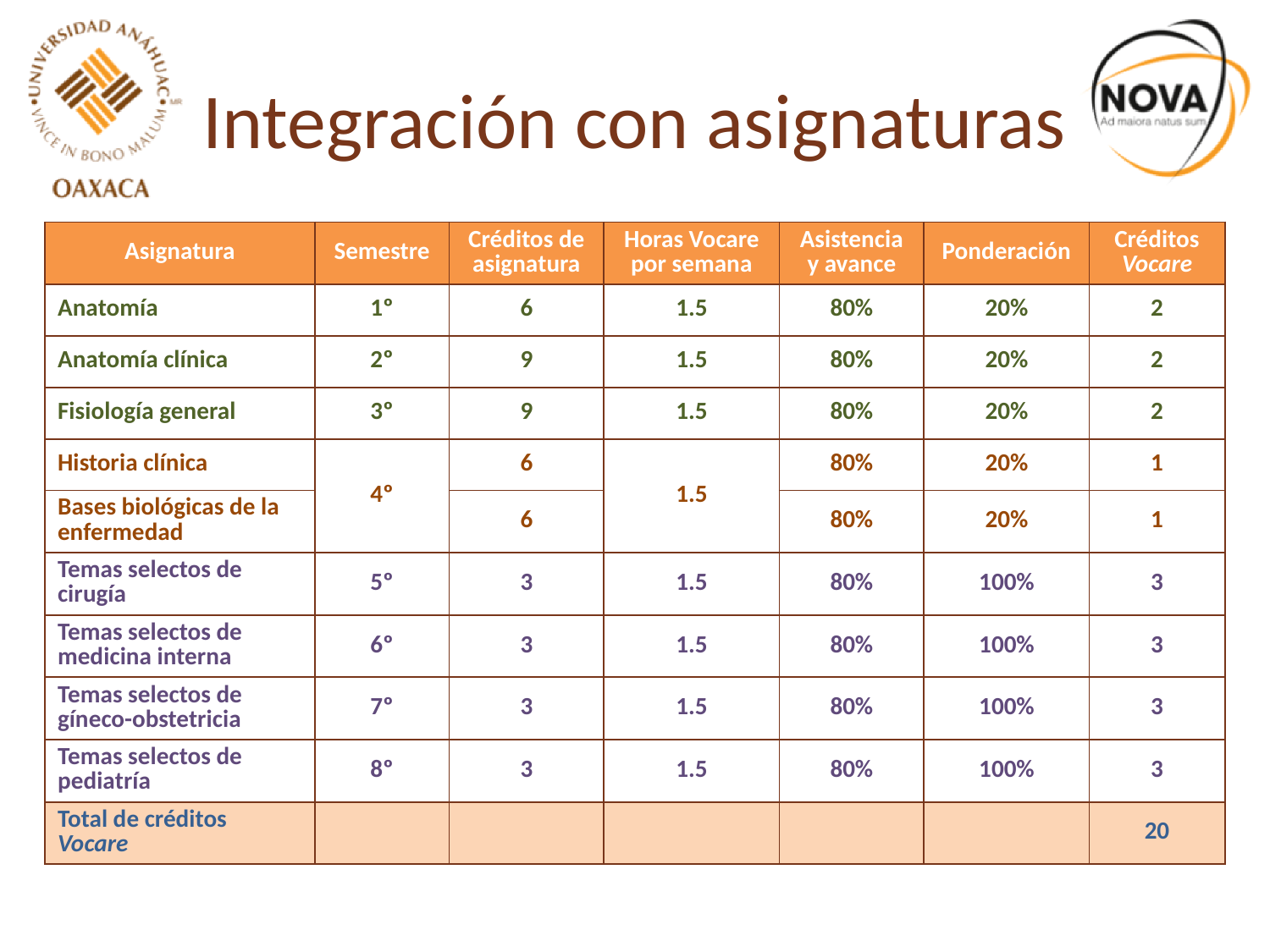

# Integración con asignaturas
| Asignatura | Semestre | Créditos de asignatura | Horas Vocare por semana | Asistencia y avance | Ponderación | Créditos Vocare |
| --- | --- | --- | --- | --- | --- | --- |
| Anatomía | 1º | 6 | 1.5 | 80% | 20% | 2 |
| Anatomía clínica | 2º | 9 | 1.5 | 80% | 20% | 2 |
| Fisiología general | 3º | 9 | 1.5 | 80% | 20% | 2 |
| Historia clínica | 4º | 6 | 1.5 | 80% | 20% | 1 |
| Bases biológicas de la enfermedad |  | 6 |  | 80% | 20% | 1 |
| Temas selectos de cirugía | 5º | 3 | 1.5 | 80% | 100% | 3 |
| Temas selectos de medicina interna | 6º | 3 | 1.5 | 80% | 100% | 3 |
| Temas selectos de gíneco-obstetricia | 7º | 3 | 1.5 | 80% | 100% | 3 |
| Temas selectos de pediatría | 8º | 3 | 1.5 | 80% | 100% | 3 |
| Total de créditos Vocare |  |  |  |  |  | 20 |